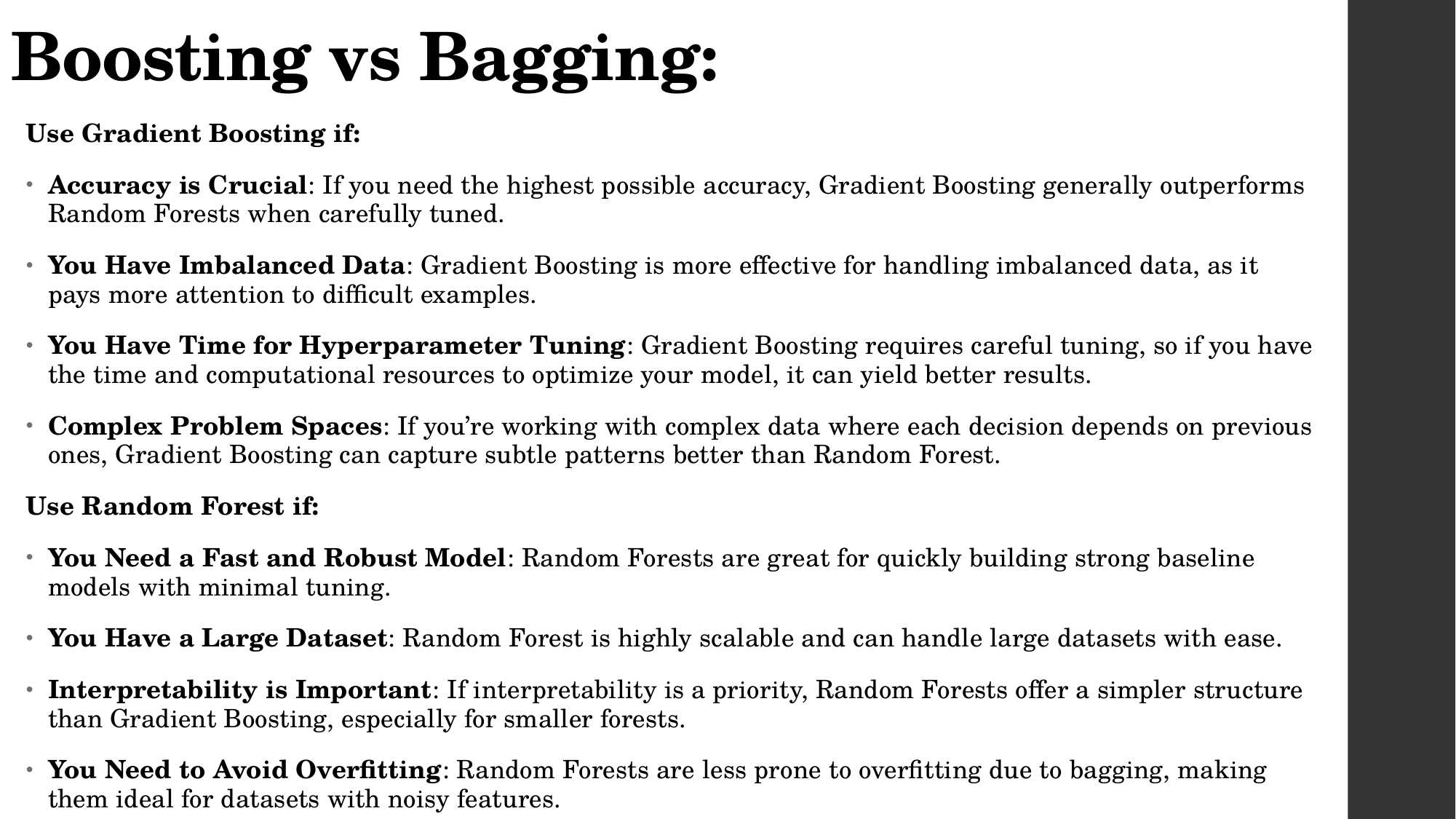

# Boosting vs Bagging:
Use Gradient Boosting if:
Accuracy is Crucial: If you need the highest possible accuracy, Gradient Boosting generally outperforms Random Forests when carefully tuned.
You Have Imbalanced Data: Gradient Boosting is more effective for handling imbalanced data, as it pays more attention to difficult examples.
You Have Time for Hyperparameter Tuning: Gradient Boosting requires careful tuning, so if you have the time and computational resources to optimize your model, it can yield better results.
Complex Problem Spaces: If you’re working with complex data where each decision depends on previous ones, Gradient Boosting can capture subtle patterns better than Random Forest.
Use Random Forest if:
You Need a Fast and Robust Model: Random Forests are great for quickly building strong baseline models with minimal tuning.
You Have a Large Dataset: Random Forest is highly scalable and can handle large datasets with ease.
Interpretability is Important: If interpretability is a priority, Random Forests offer a simpler structure than Gradient Boosting, especially for smaller forests.
You Need to Avoid Overfitting: Random Forests are less prone to overfitting due to bagging, making them ideal for datasets with noisy features.